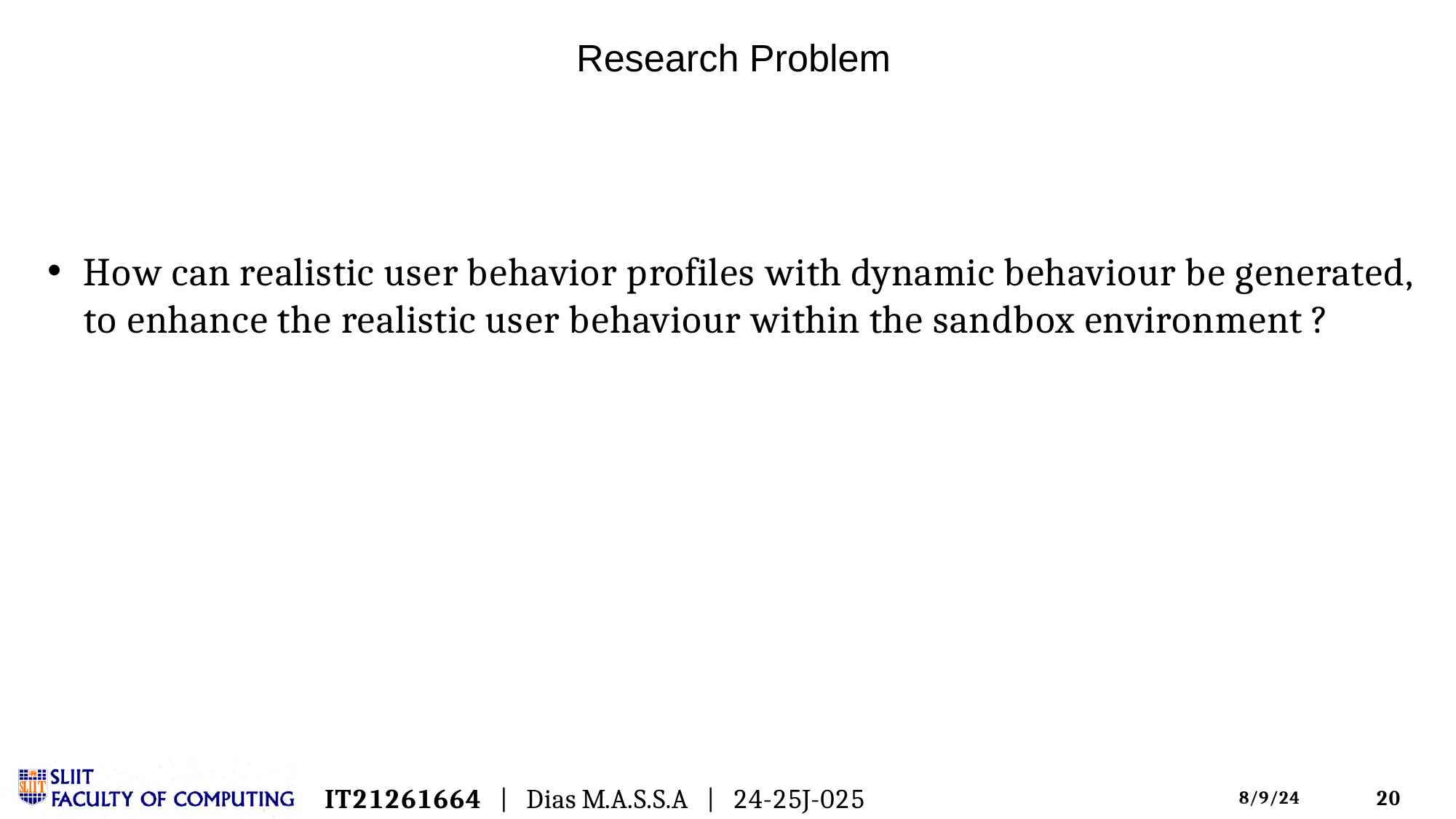

# Research Problem
How can realistic user behavior profiles with dynamic behaviour be generated, to enhance the realistic user behaviour within the sandbox environment ?
IT21261664   |   Dias M.A.S.S.A   |   24-25J-025